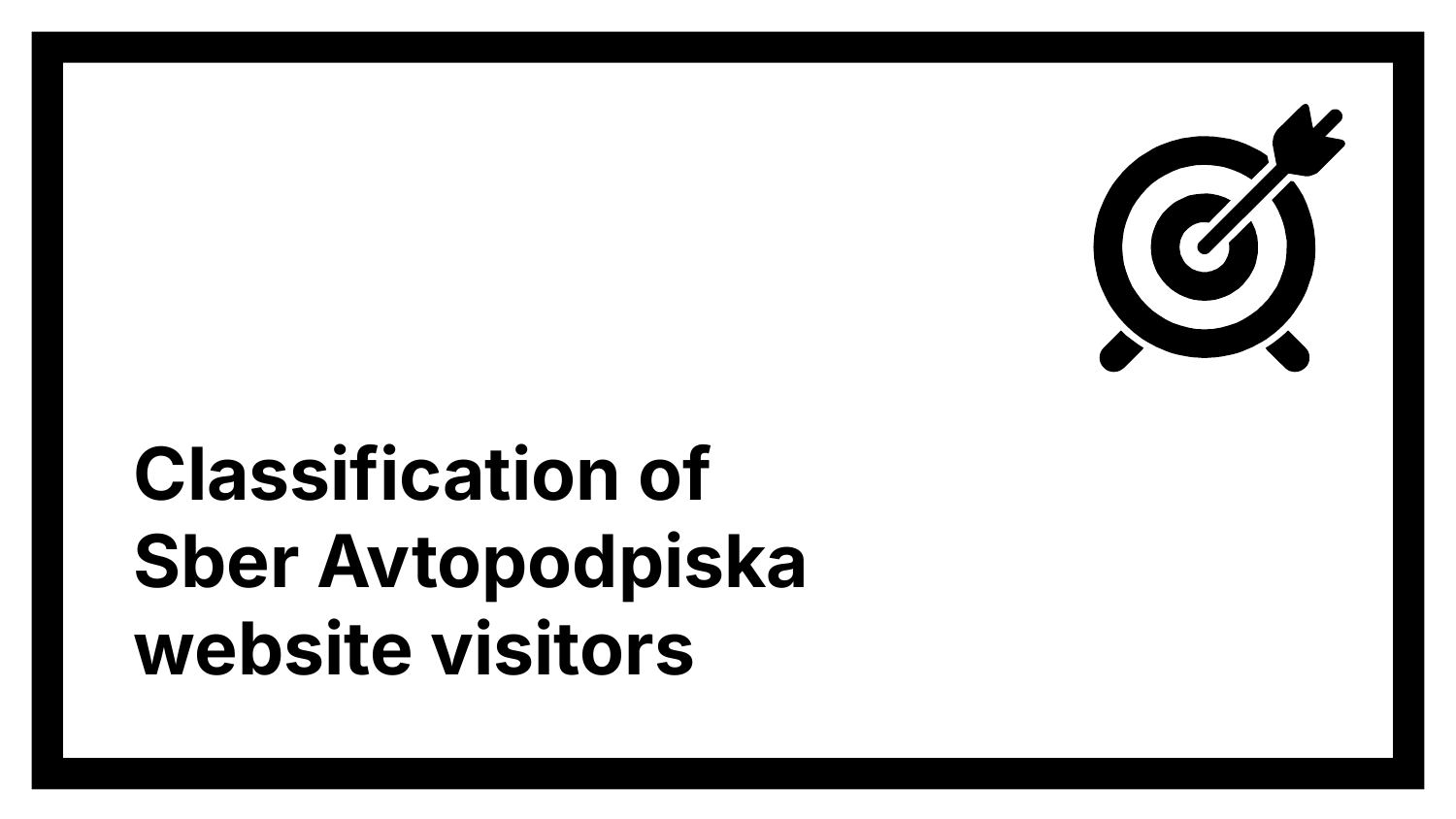

# Classification of Sber Avtopodpiska website visitors